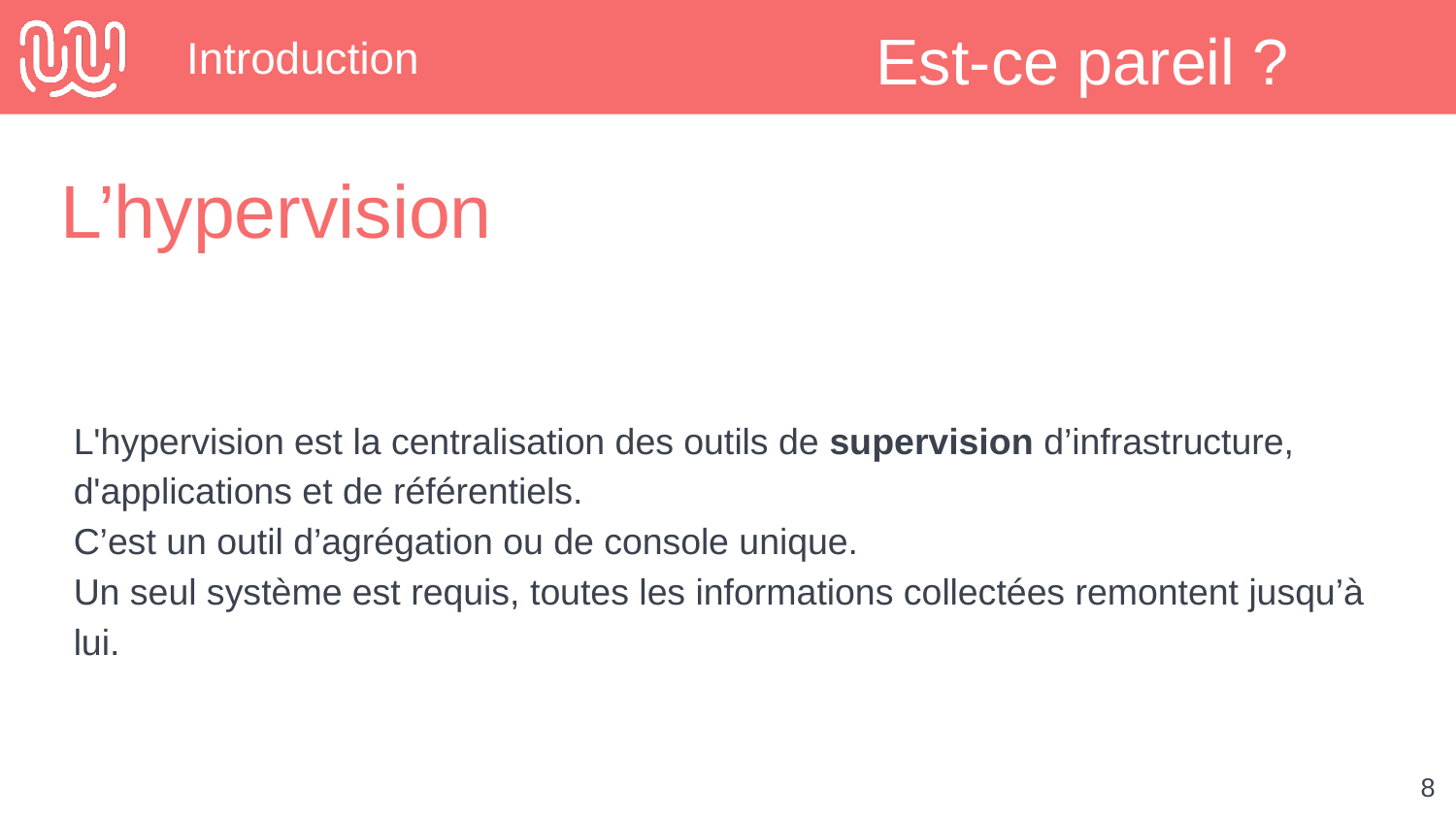

# Introduction
Est-ce pareil ?
L’hypervision
L'hypervision est la centralisation des outils de supervision d’infrastructure, d'applications et de référentiels.
C’est un outil d’agrégation ou de console unique.
Un seul système est requis, toutes les informations collectées remontent jusqu’à lui.
8